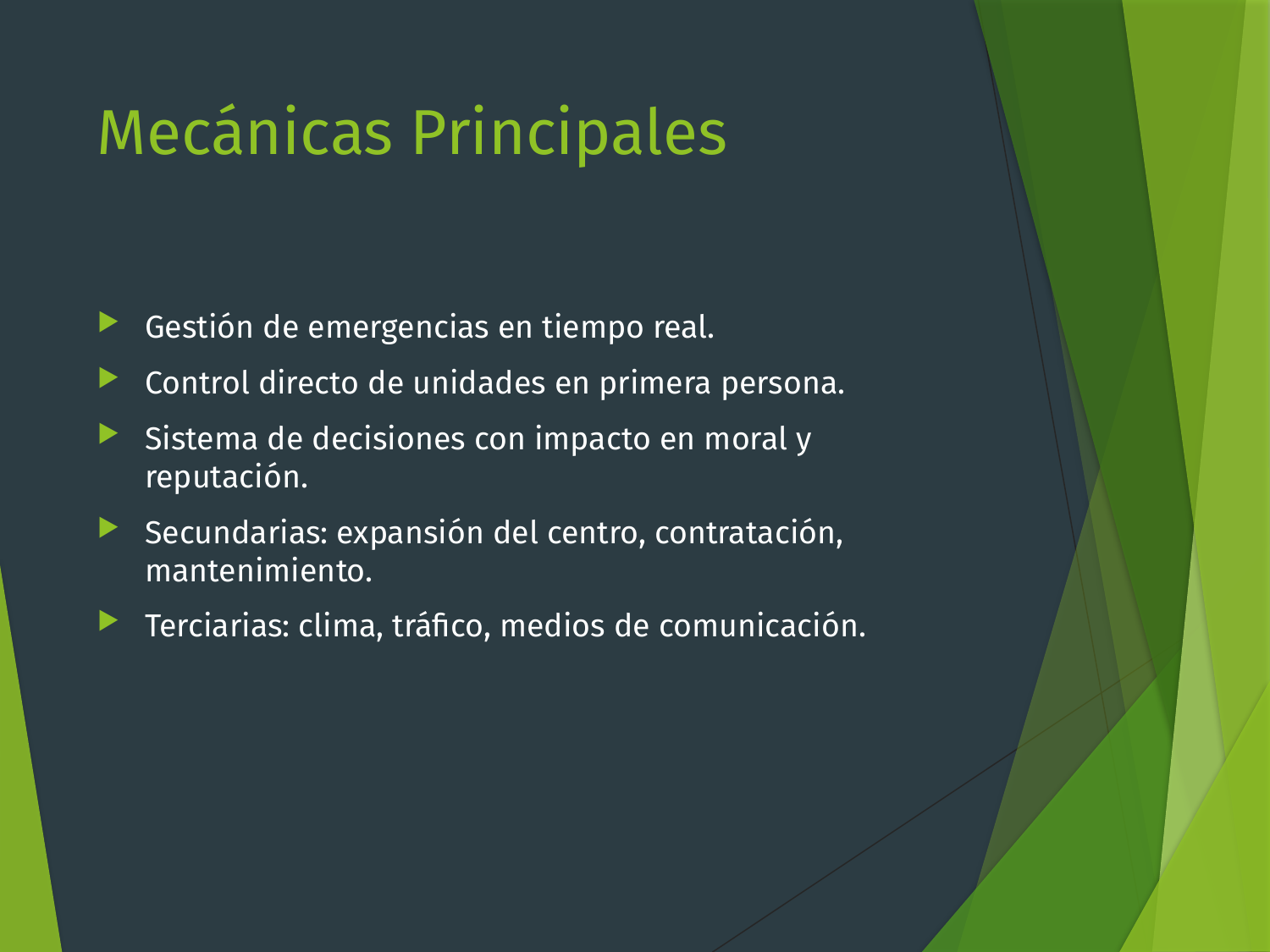

# Mecánicas Principales
Gestión de emergencias en tiempo real.
Control directo de unidades en primera persona.
Sistema de decisiones con impacto en moral y reputación.
Secundarias: expansión del centro, contratación, mantenimiento.
Terciarias: clima, tráfico, medios de comunicación.